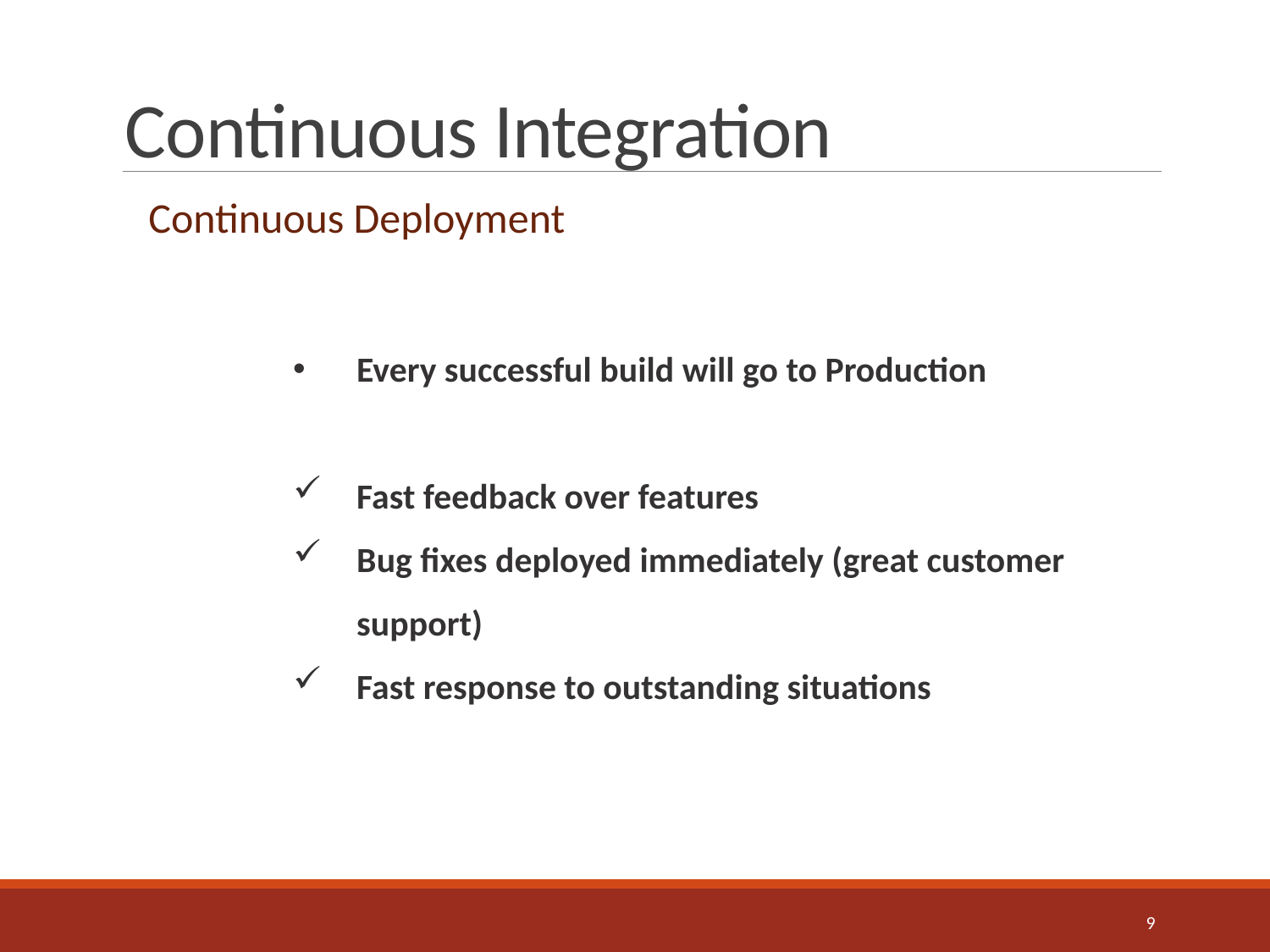

# Continuous Integration
Continuous Deployment
Every successful build will go to Production

Fast feedback over features
Bug fixes deployed immediately (great customer support)
Fast response to outstanding situations

9